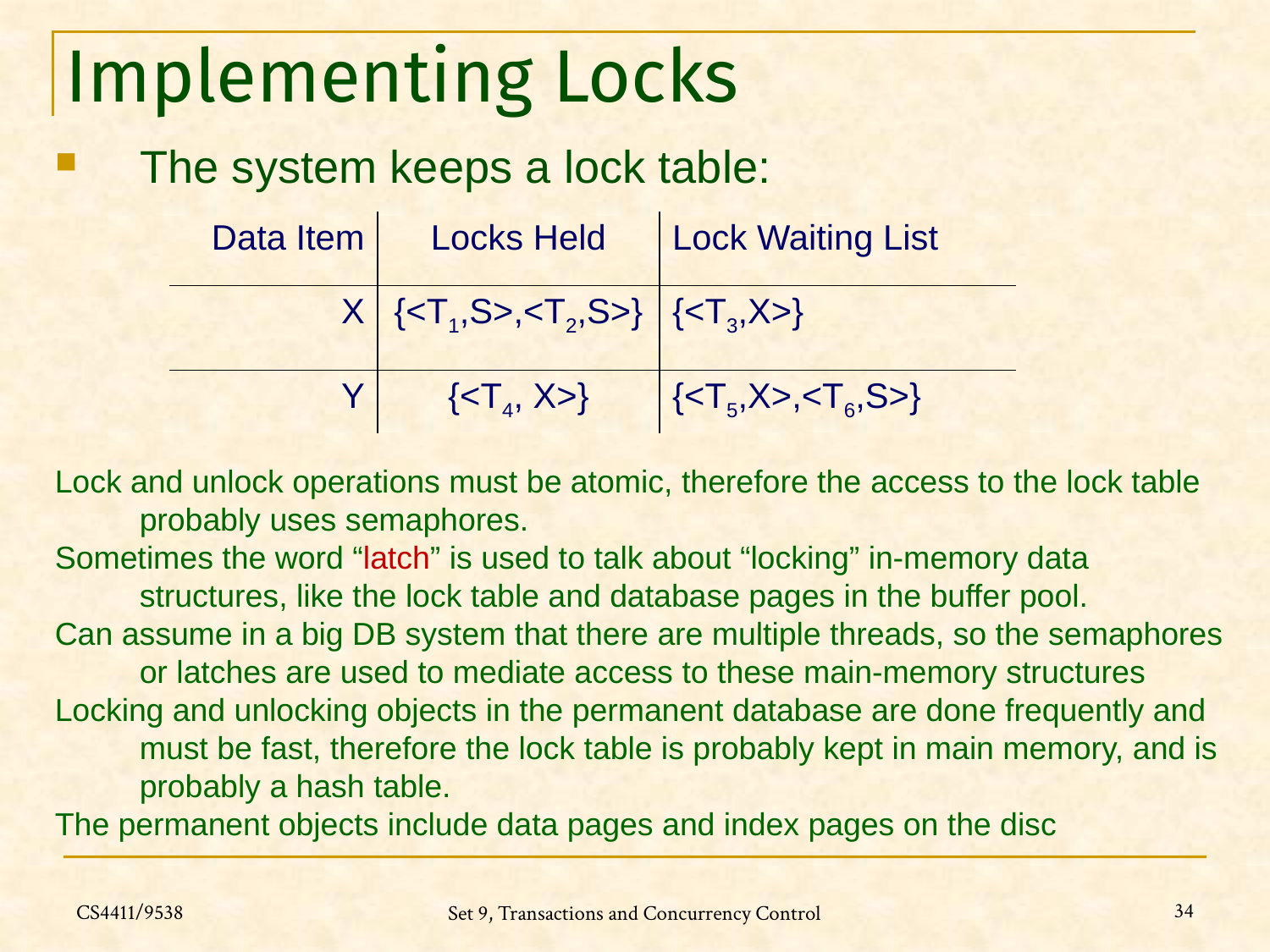

# Implementing Locks
The system keeps a lock table:

| Data Item | Locks Held | Lock Waiting List |
| --- | --- | --- |
| X | {<T1,S>,<T2,S>} | {<T3,X>} |
| Y | {<T4, X>} | {<T5,X>,<T6,S>} |
Lock and unlock operations must be atomic, therefore the access to the lock table probably uses semaphores.
Sometimes the word “latch” is used to talk about “locking” in-memory data structures, like the lock table and database pages in the buffer pool.
Can assume in a big DB system that there are multiple threads, so the semaphores or latches are used to mediate access to these main-memory structures
Locking and unlocking objects in the permanent database are done frequently and must be fast, therefore the lock table is probably kept in main memory, and is probably a hash table.
The permanent objects include data pages and index pages on the disc
CS4411/9538
34
Set 9, Transactions and Concurrency Control